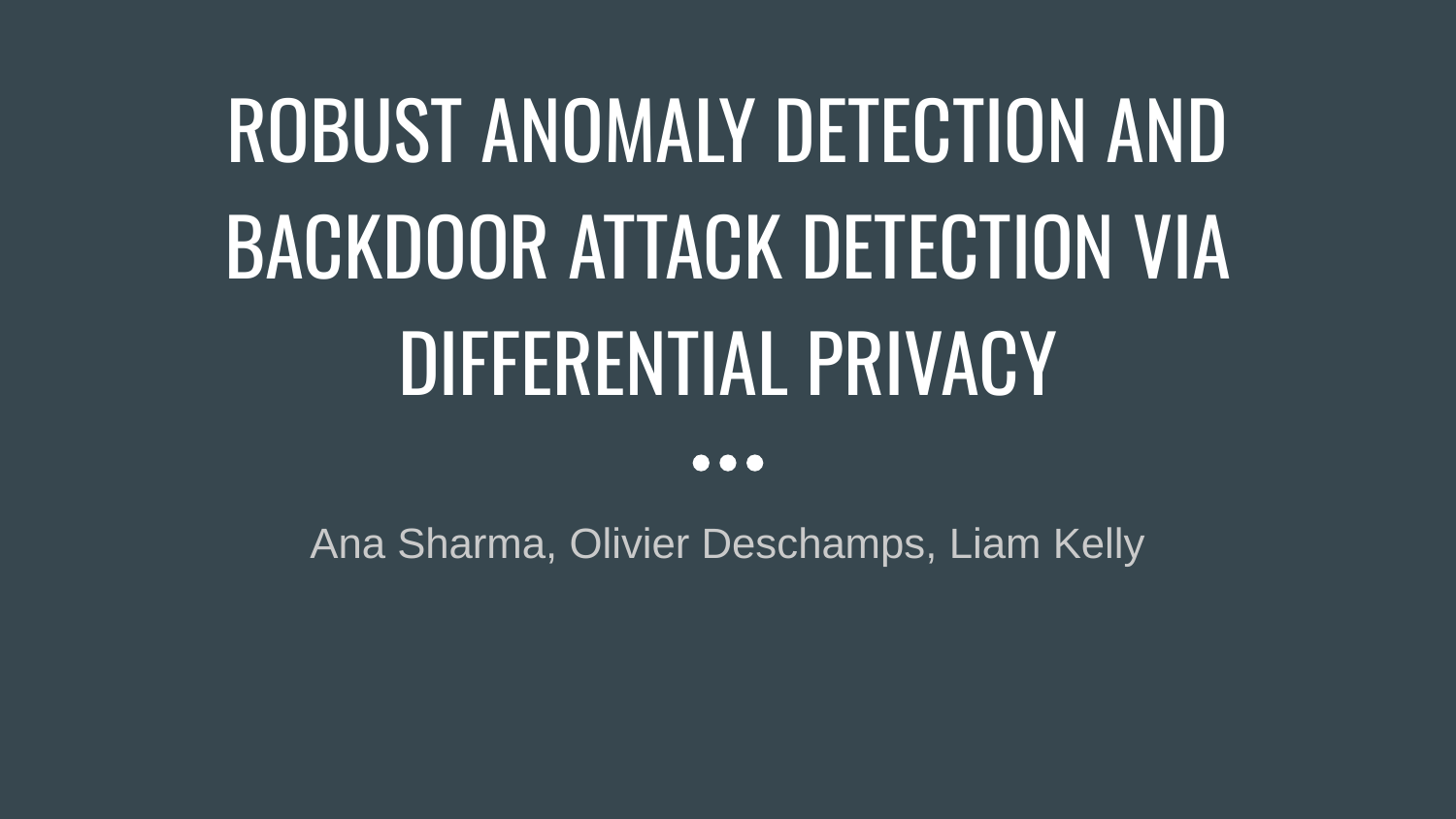

# ROBUST ANOMALY DETECTION AND BACKDOOR ATTACK DETECTION VIA DIFFERENTIAL PRIVACY
Ana Sharma, Olivier Deschamps, Liam Kelly